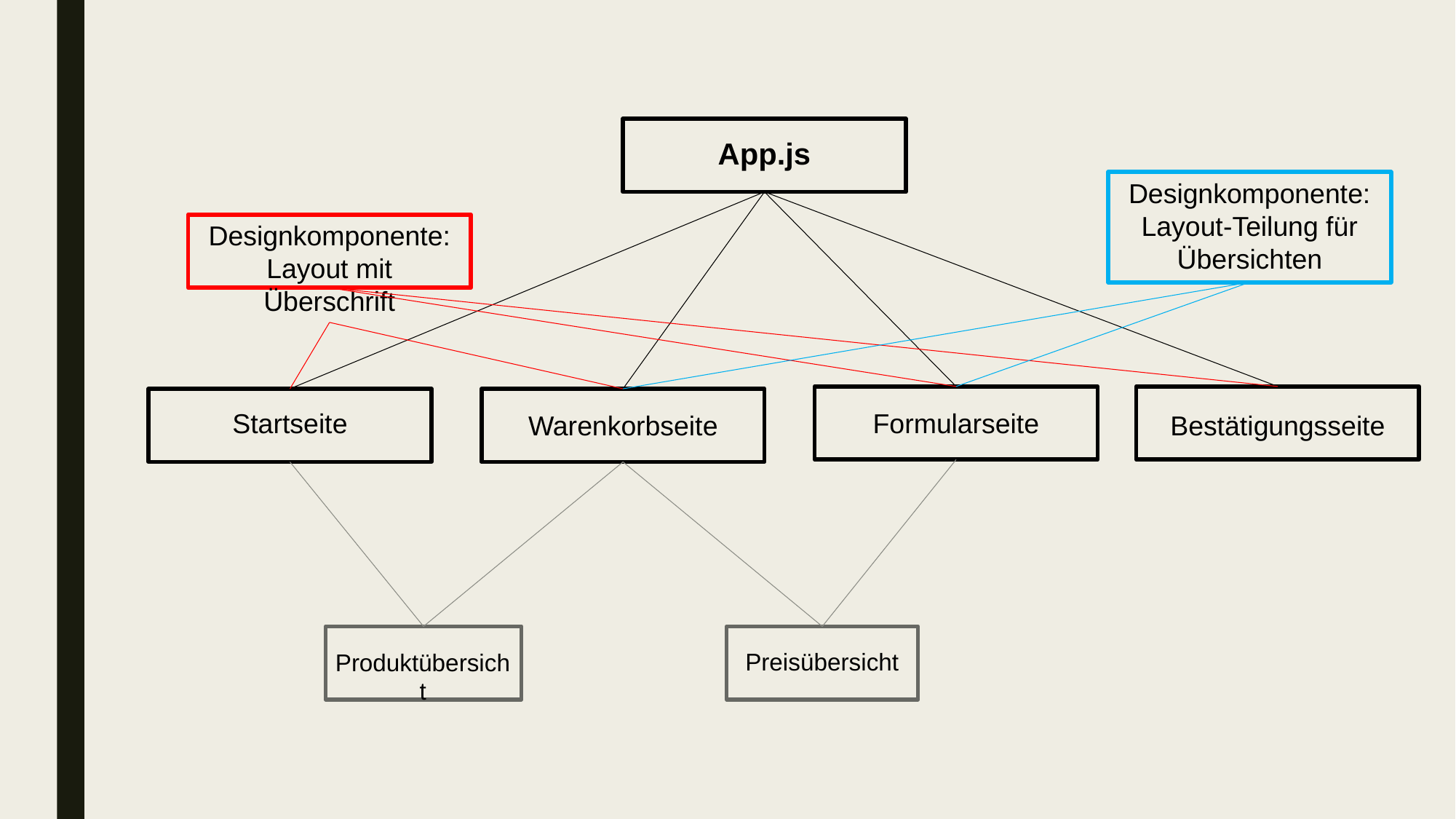

App.js
Designkomponente: Layout-Teilung für Übersichten

Designkomponente: Layout mit Überschrift

Startseite
Formularseite
Bestätigungsseite
Warenkorbseite

Preisübersicht
Produktübersicht